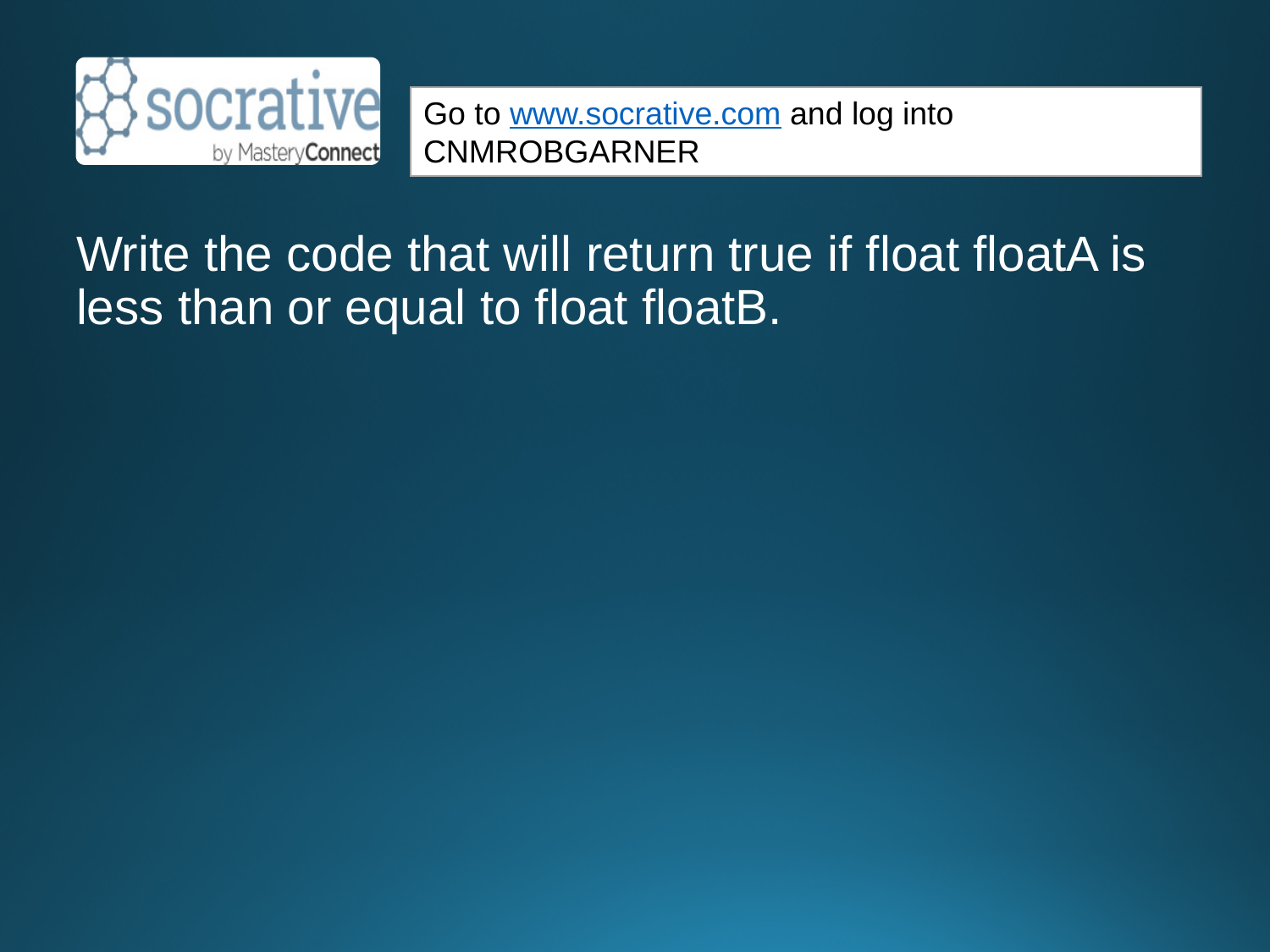

Write the code that will return true if float floatA is less than or equal to float floatB.